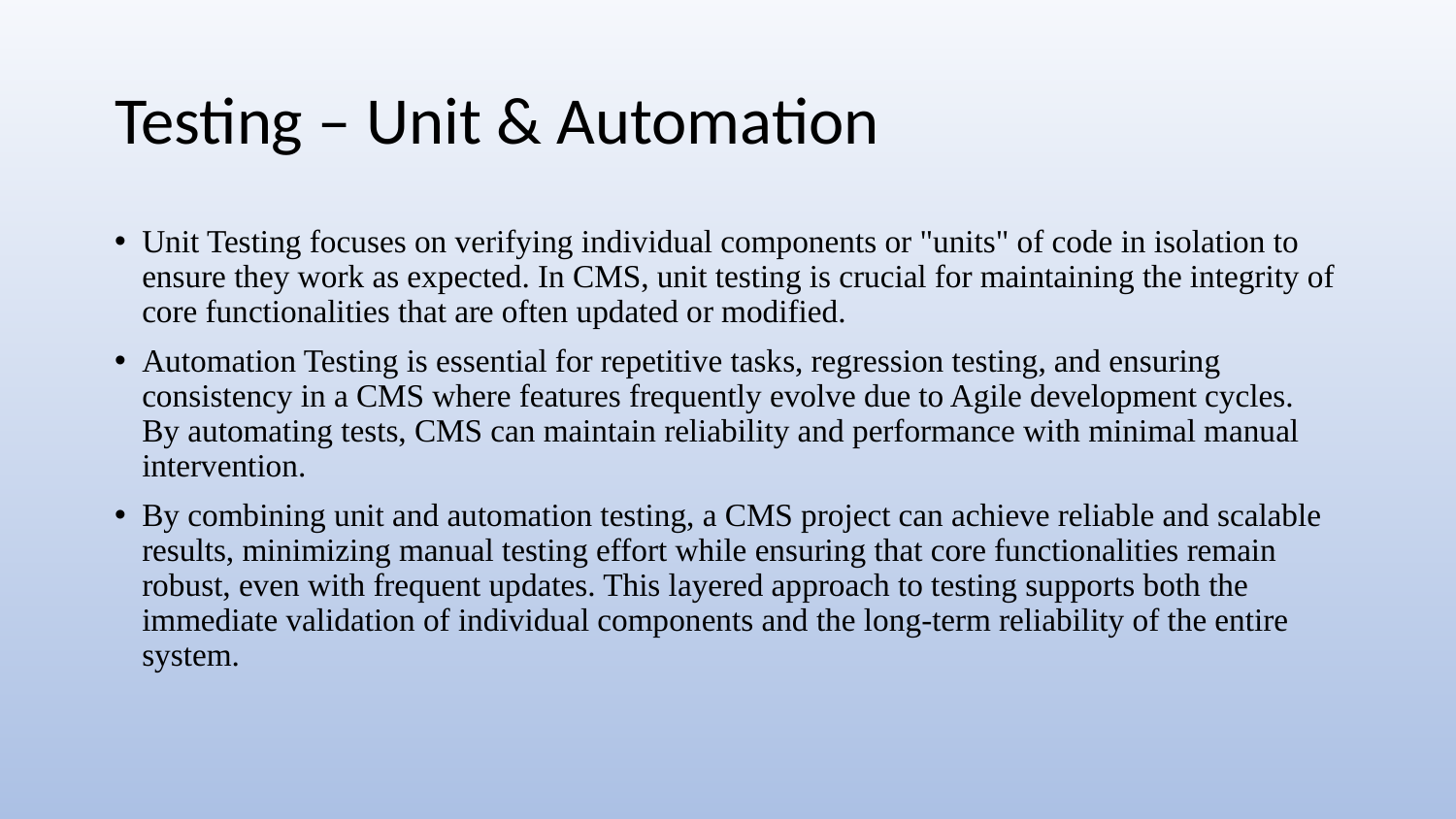

# Testing – Unit & Automation
Unit Testing focuses on verifying individual components or "units" of code in isolation to ensure they work as expected. In CMS, unit testing is crucial for maintaining the integrity of core functionalities that are often updated or modified.
Automation Testing is essential for repetitive tasks, regression testing, and ensuring consistency in a CMS where features frequently evolve due to Agile development cycles. By automating tests, CMS can maintain reliability and performance with minimal manual intervention.
By combining unit and automation testing, a CMS project can achieve reliable and scalable results, minimizing manual testing effort while ensuring that core functionalities remain robust, even with frequent updates. This layered approach to testing supports both the immediate validation of individual components and the long-term reliability of the entire system.